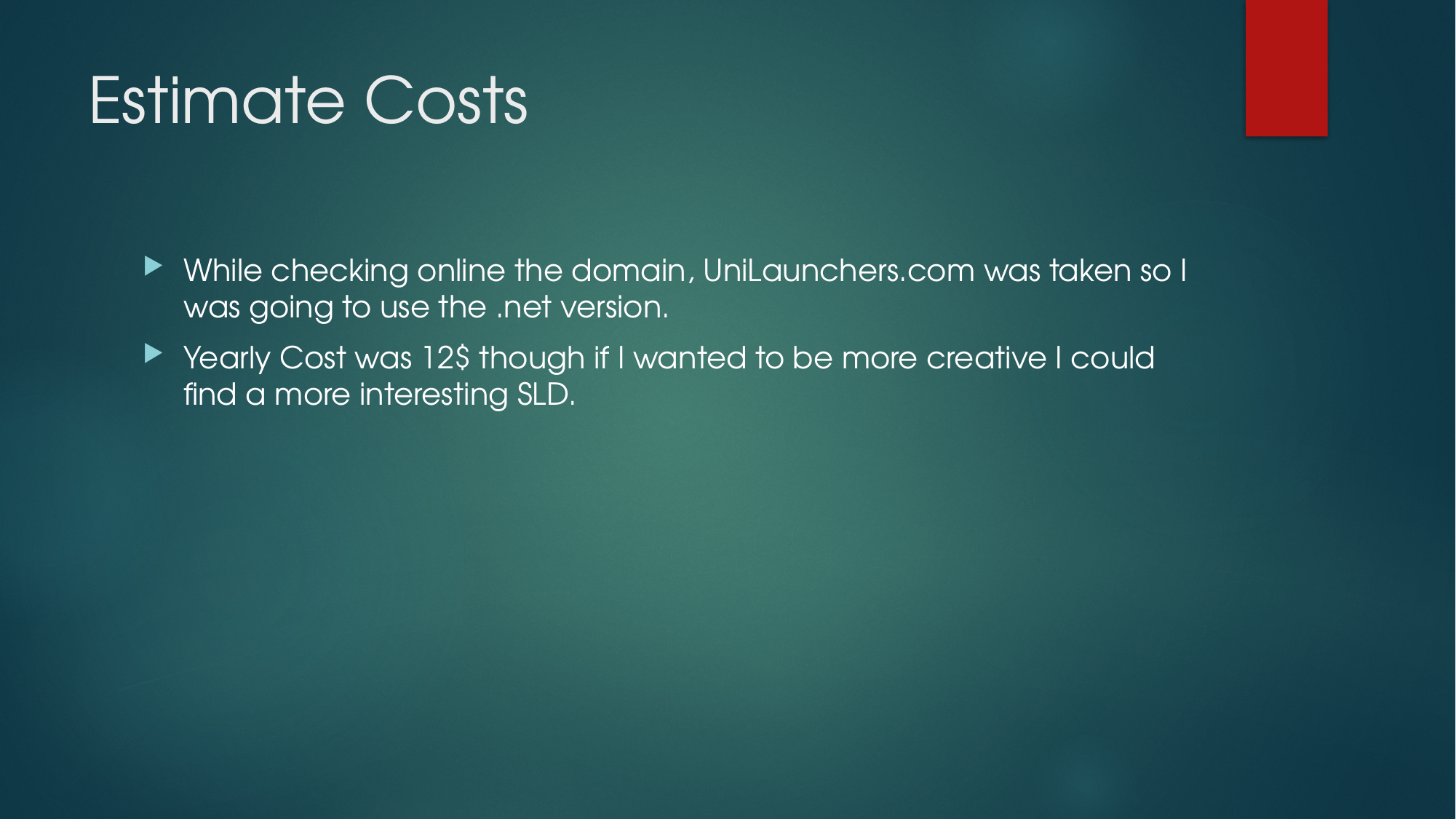

# Estimate Costs
While checking online the domain, UniLaunchers.com was taken so I was going to use the .net version.
Yearly Cost was 12$ though if I wanted to be more creative I could find a more interesting SLD.